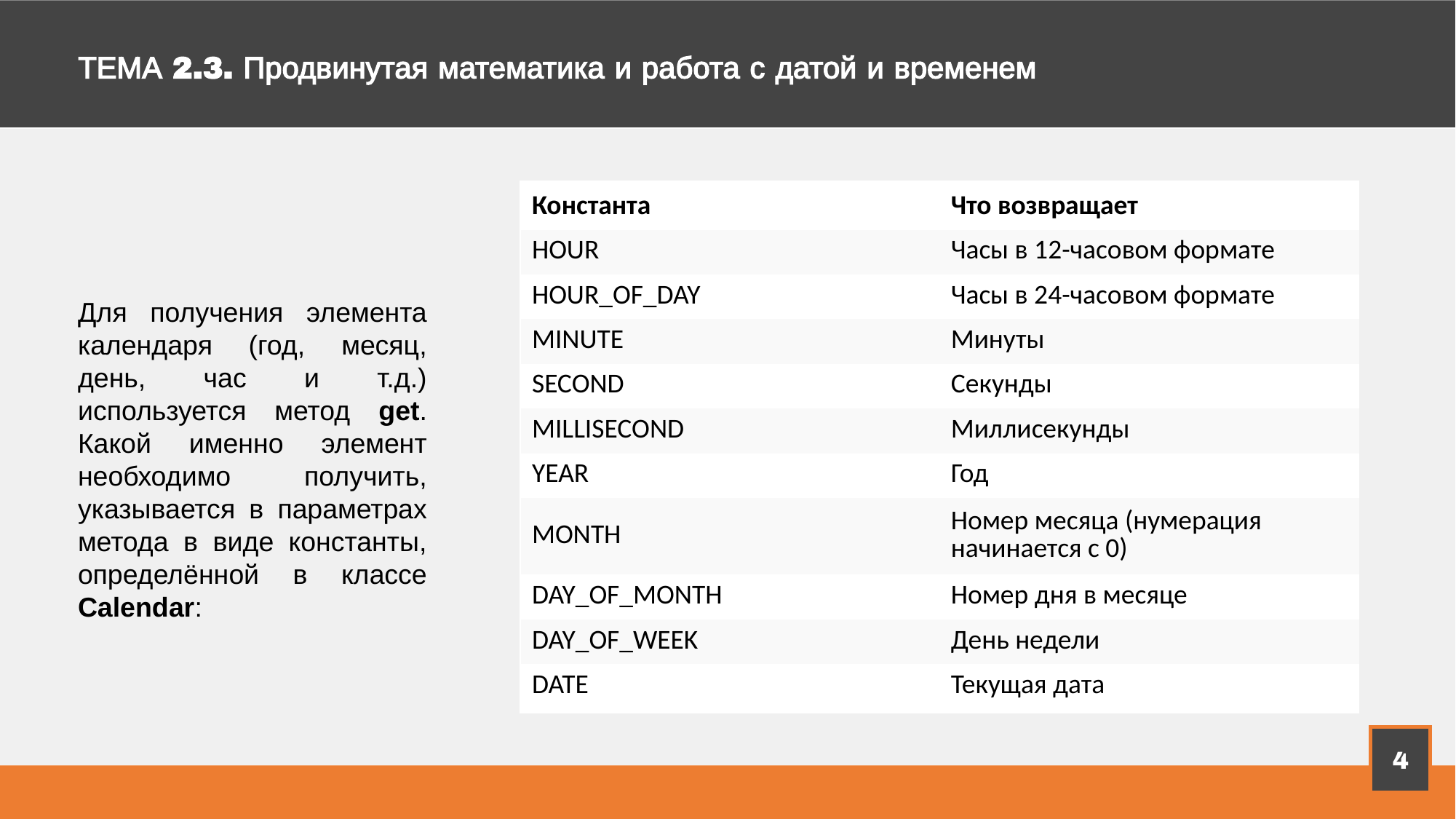

ТЕМА 2.3. Продвинутая математика и работа с датой и временем

| Константа | Что возвращает |
| --- | --- |
| HOUR | Часы в 12-часовом формате |
| HOUR\_OF\_DAY | Часы в 24-часовом формате |
| MINUTE | Минуты |
| SECOND | Секунды |
| MILLISECOND | Миллисекунды |
| YEAR | Год |
| MONTH | Номер месяца (нумерация начинается с 0) |
| DAY\_OF\_MONTH | Номер дня в месяце |
| DAY\_OF\_WEEK | День недели |
| DATE | Текущая дата |
Для получения элемента календаря (год, месяц, день, час и т.д.) используется метод get. Какой именно элемент необходимо получить, указывается в параметрах метода в виде константы, определённой в классе Calendar:

4